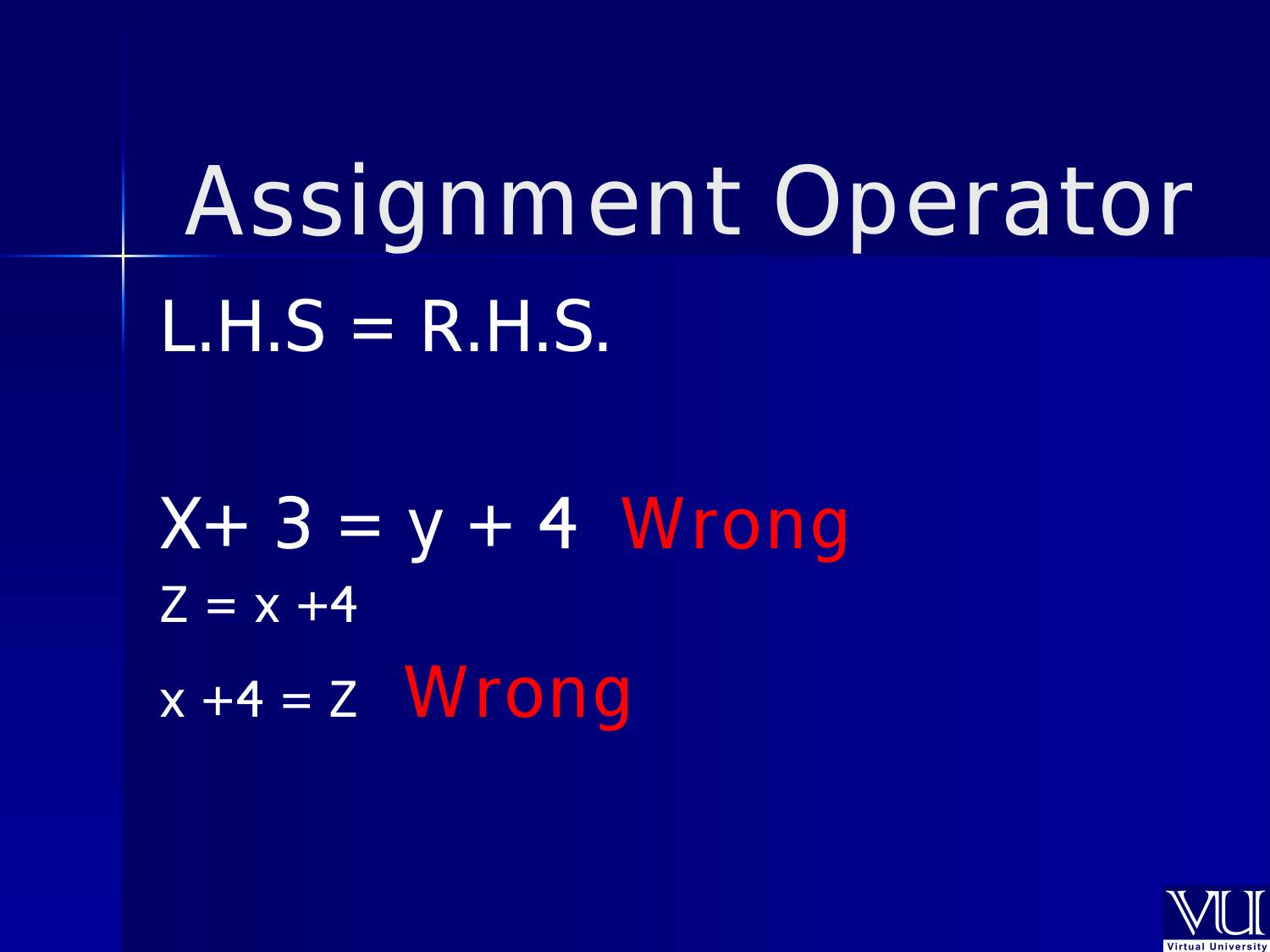

# Assignment Operator
L.H.S = R.H.S.

X+ 3 = y + 4  Wrong
Z = x +4
x +4 = Z   Wrong